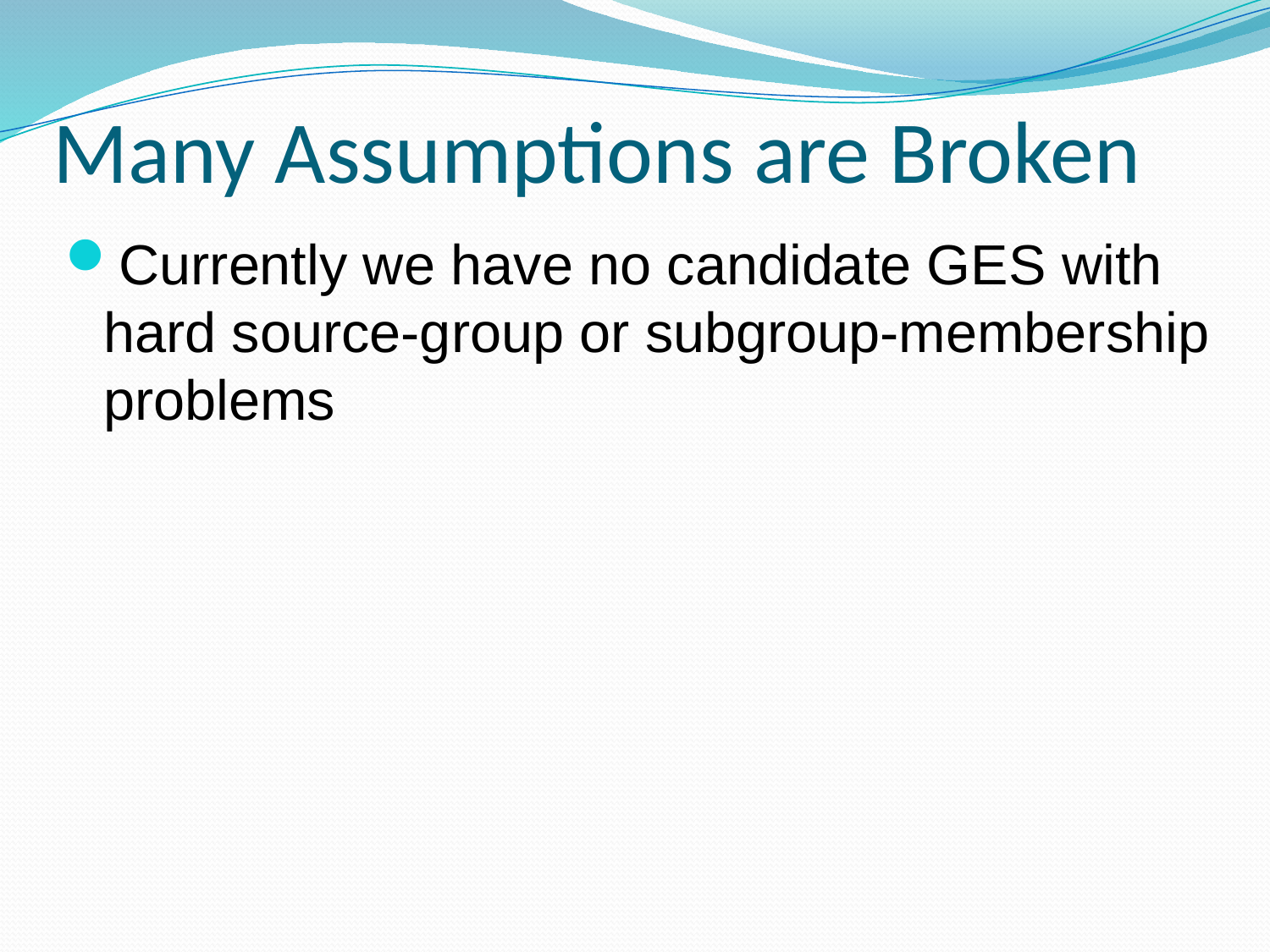

# Many Assumptions are Broken
Currently we have no candidate GES with hard source-group or subgroup-membership problems